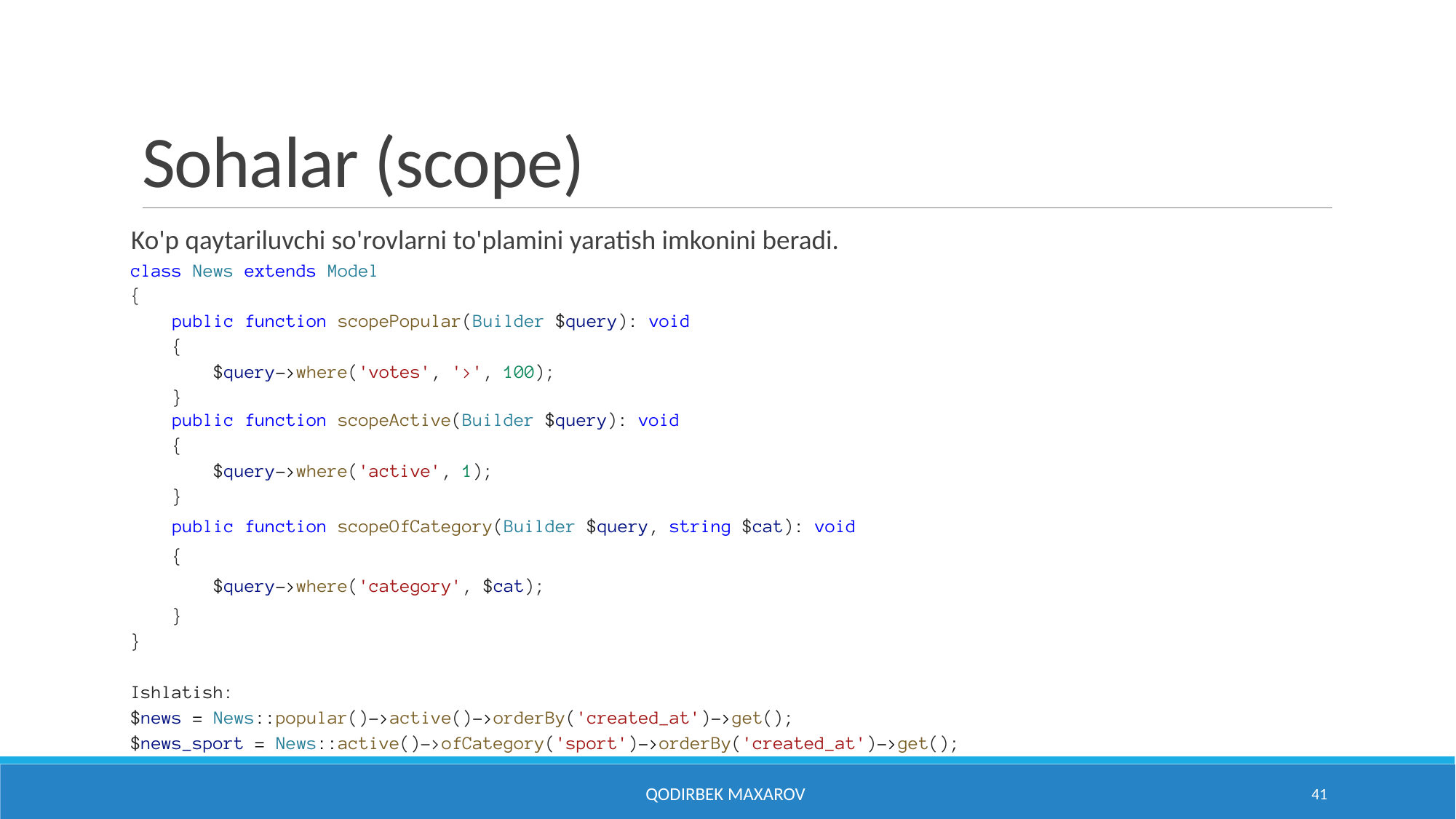

# Sohalar (scope)
Ko'p qaytariluvchi so'rovlarni to'plamini yaratish imkonini beradi.
class News extends Model
{
    public function scopePopular(Builder $query): void
    {
        $query->where('votes', '>', 100);
    }
    public function scopeActive(Builder $query): void
    {
        $query->where('active', 1);
    }
    public function scopeOfCategory(Builder $query, string $cat): void
    {
        $query->where('category', $cat);
    }
}

Ishlatish:
$news = News::popular()->active()->orderBy('created_at')->get();
$news_sport = News::active()->ofCategory('sport')->orderBy('created_at')->get();
Qodirbek Maxarov
41